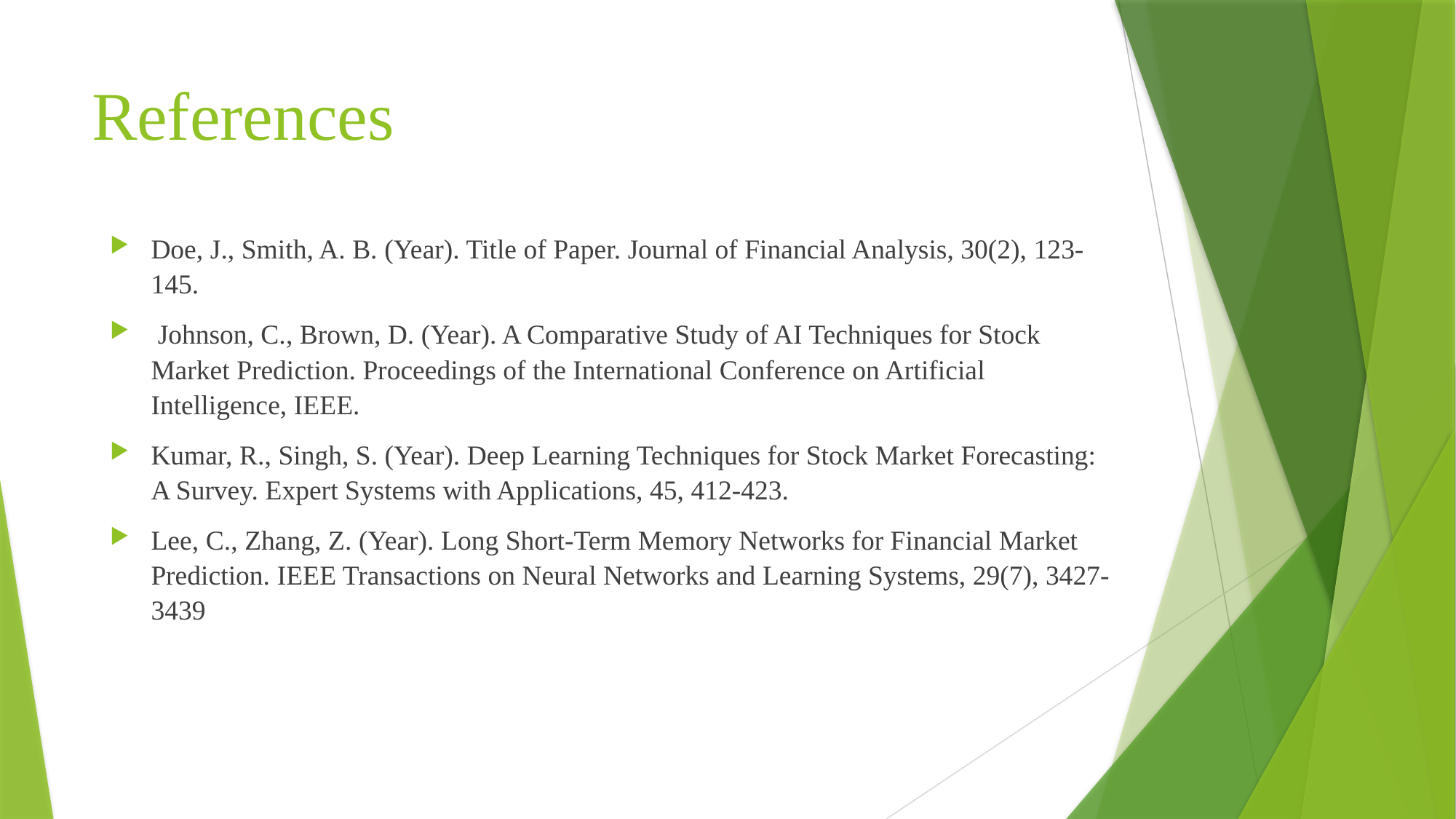

# References
Doe, J., Smith, A. B. (Year). Title of Paper. Journal of Financial Analysis, 30(2), 123-145.
 Johnson, C., Brown, D. (Year). A Comparative Study of AI Techniques for Stock Market Prediction. Proceedings of the International Conference on Artificial Intelligence, IEEE.
Kumar, R., Singh, S. (Year). Deep Learning Techniques for Stock Market Forecasting: A Survey. Expert Systems with Applications, 45, 412-423.
Lee, C., Zhang, Z. (Year). Long Short-Term Memory Networks for Financial Market Prediction. IEEE Transactions on Neural Networks and Learning Systems, 29(7), 3427- 3439